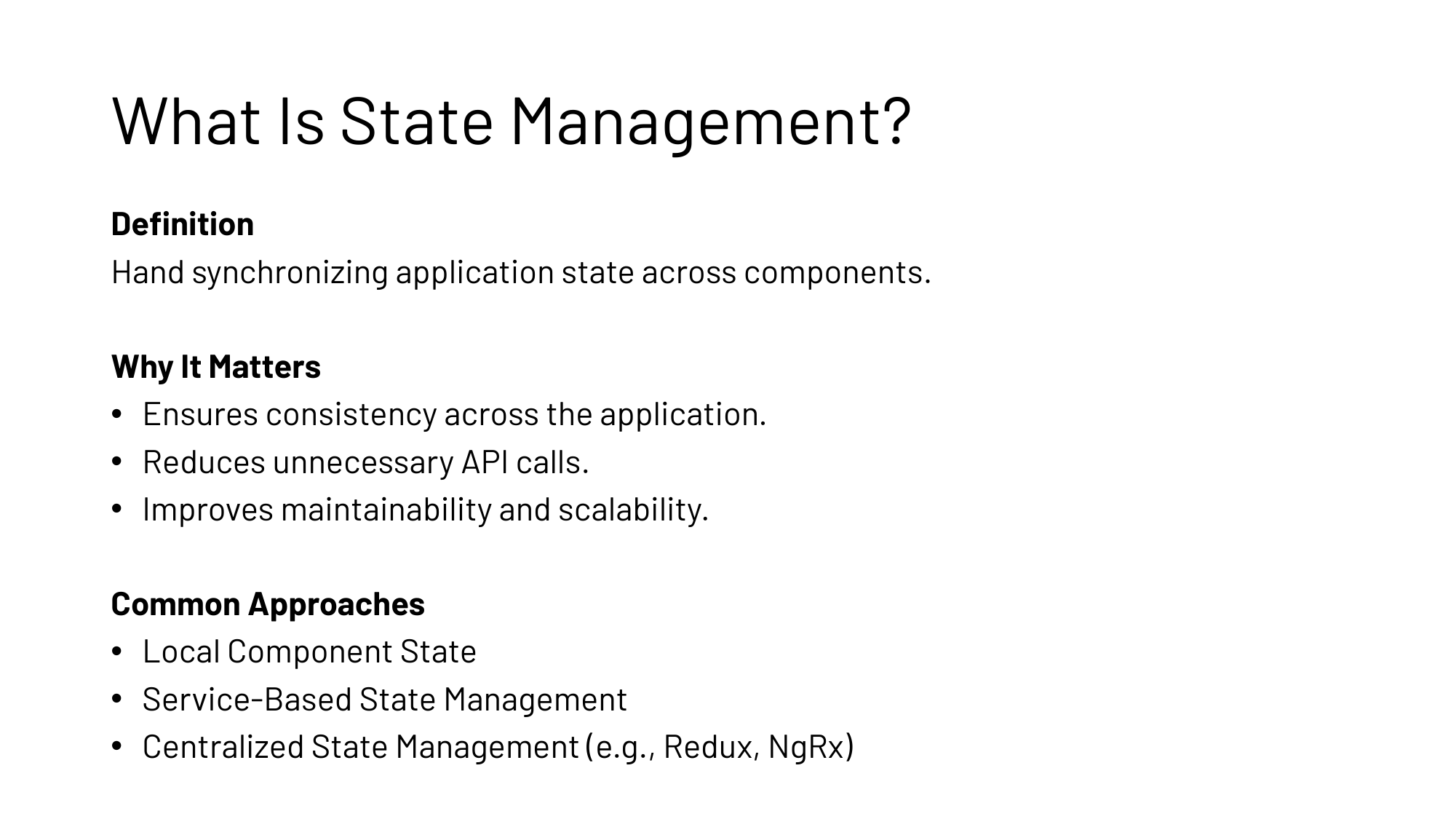

# What Is State Management?
Definition
Hand synchronizing application state across components.

Why It Matters
Ensures consistency across the application.
Reduces unnecessary API calls.
Improves maintainability and scalability.

Common Approaches
Local Component State
Service-Based State Management
Centralized State Management (e.g., Redux, NgRx)